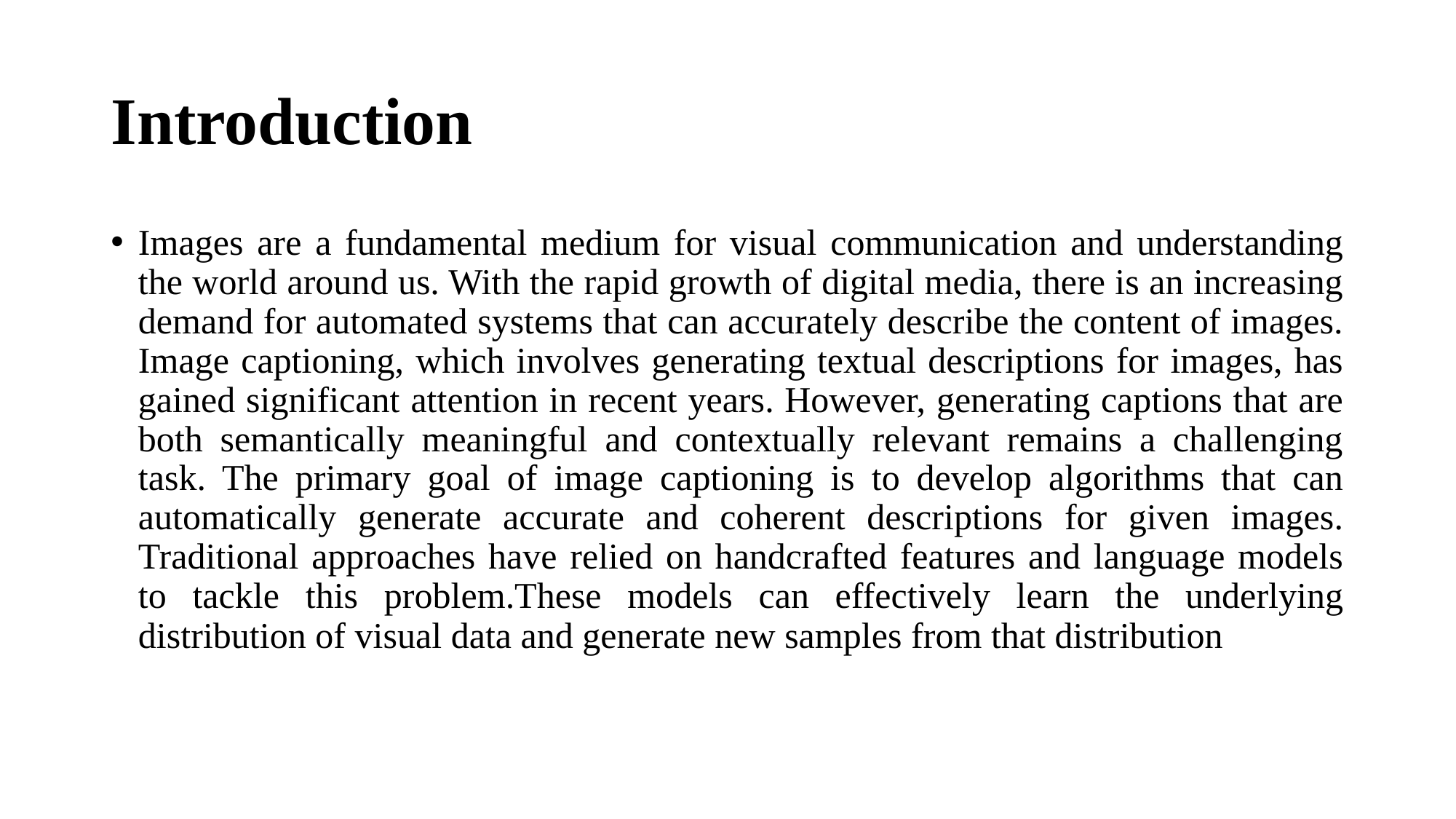

# Introduction
Images are a fundamental medium for visual communication and understanding the world around us. With the rapid growth of digital media, there is an increasing demand for automated systems that can accurately describe the content of images. Image captioning, which involves generating textual descriptions for images, has gained significant attention in recent years. However, generating captions that are both semantically meaningful and contextually relevant remains a challenging task. The primary goal of image captioning is to develop algorithms that can automatically generate accurate and coherent descriptions for given images. Traditional approaches have relied on handcrafted features and language models to tackle this problem.These models can effectively learn the underlying distribution of visual data and generate new samples from that distribution